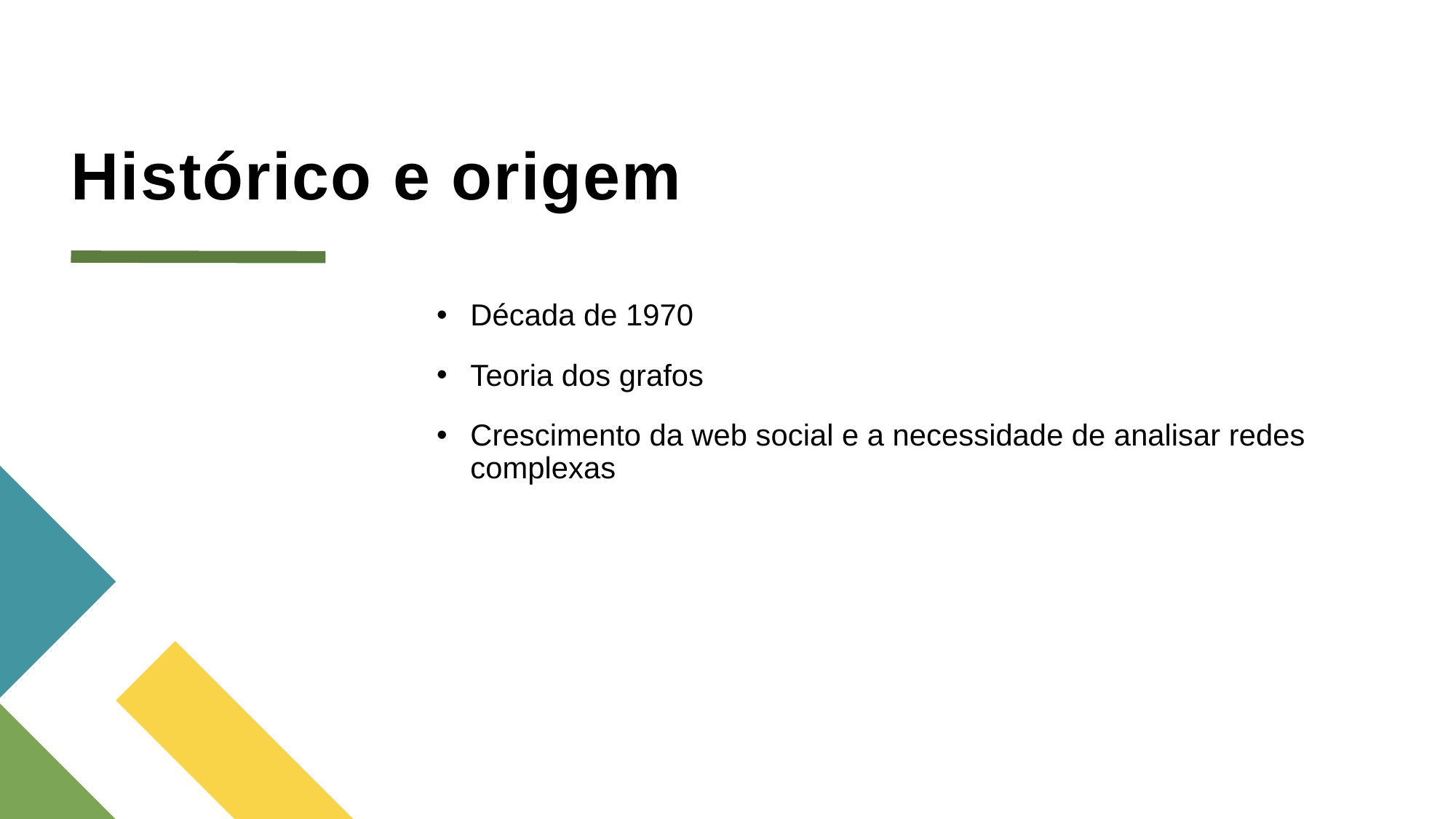

# Histórico e origem
Década de 1970
Teoria dos grafos
Crescimento da web social e a necessidade de analisar redes complexas